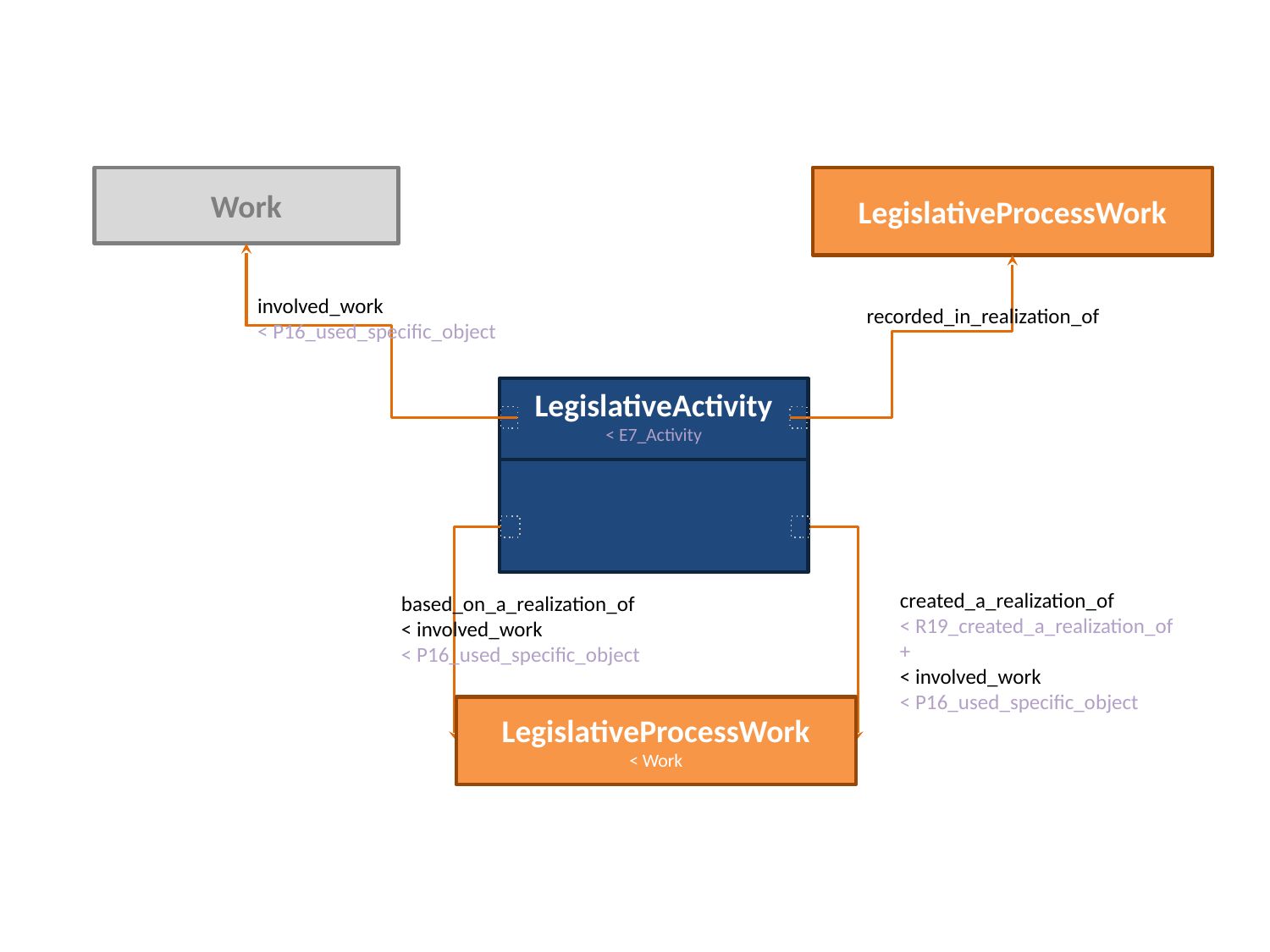

Work
LegislativeProcessWork
involved_work
< P16_used_specific_object
recorded_in_realization_of
LegislativeActivity
< E7_Activity

created_a_realization_of
< R19_created_a_realization_of
+
< involved_work
< P16_used_specific_object

based_on_a_realization_of
< involved_work
< P16_used_specific_object
LegislativeProcessWork
< Work